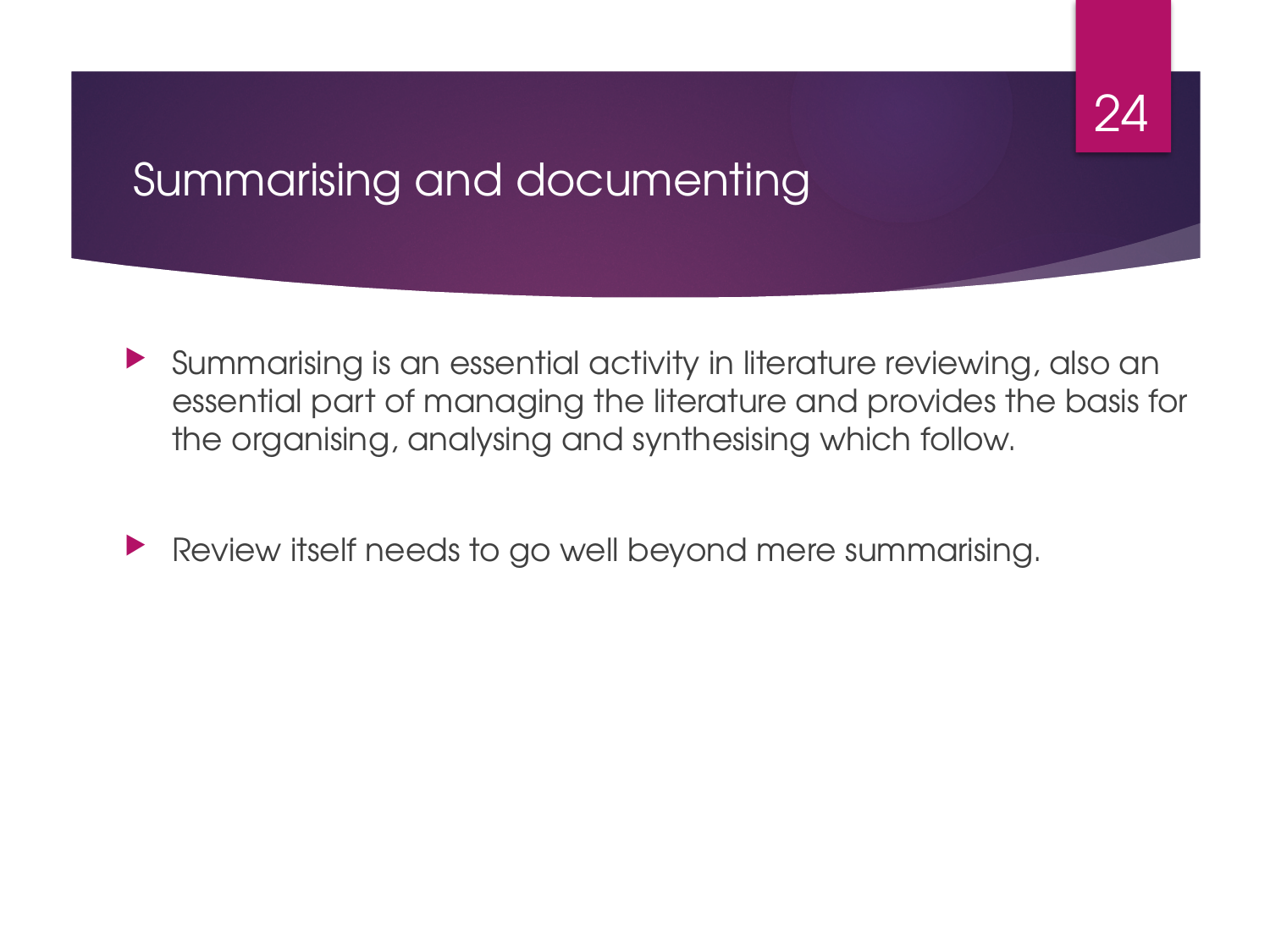

24
# Summarising and documenting
Summarising is an essential activity in literature reviewing, also an essential part of managing the literature and provides the basis for the organising, analysing and synthesising which follow.

Review itself needs to go well beyond mere summarising.